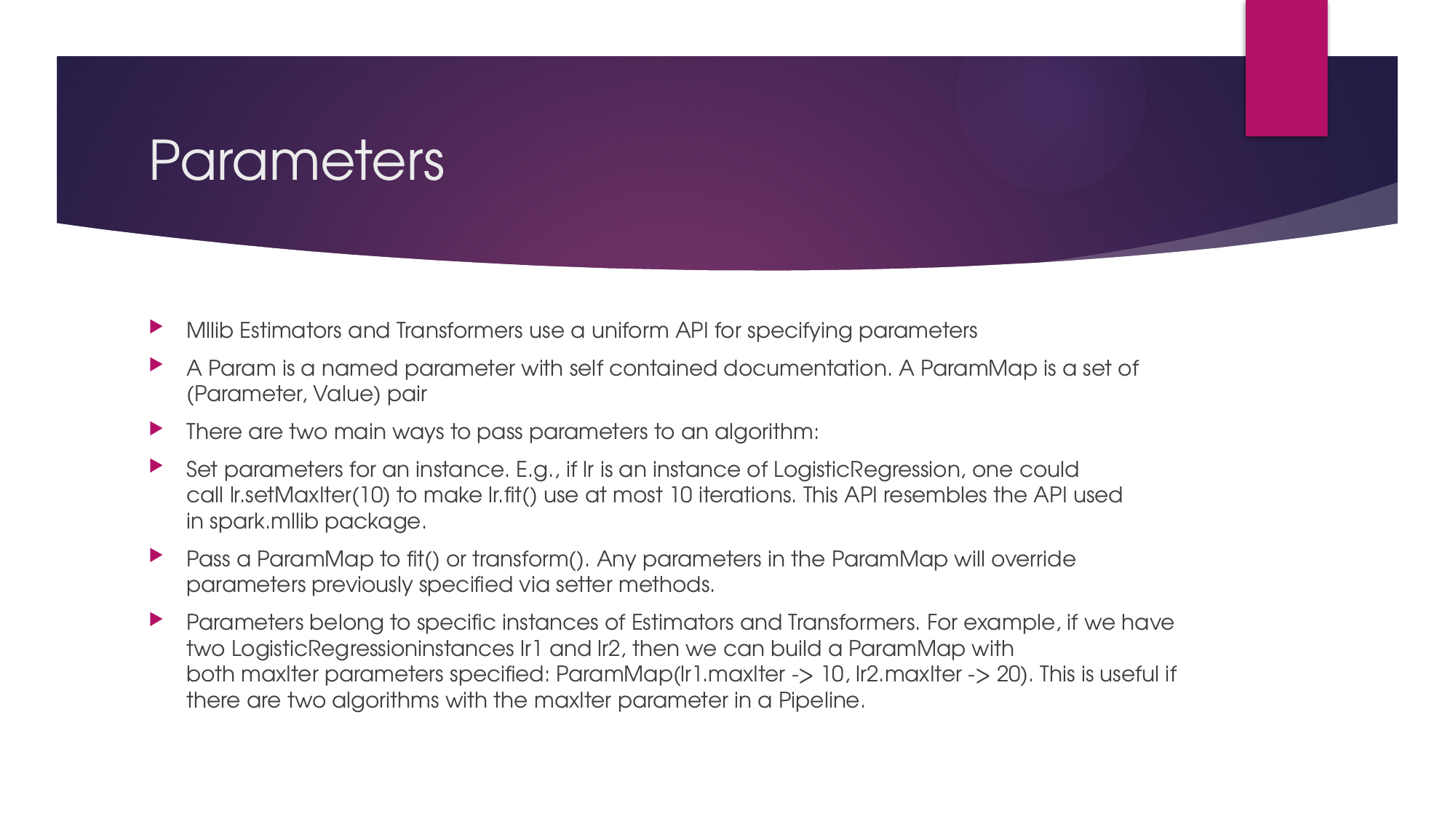

# Parameters
Mllib Estimators and Transformers use a uniform API for specifying parameters
A Param is a named parameter with self contained documentation. A ParamMap is a set of (Parameter, Value) pair
There are two main ways to pass parameters to an algorithm:
Set parameters for an instance. E.g., if lr is an instance of LogisticRegression, one could call lr.setMaxIter(10) to make lr.fit() use at most 10 iterations. This API resembles the API used in spark.mllib package.
Pass a ParamMap to fit() or transform(). Any parameters in the ParamMap will override parameters previously specified via setter methods.
Parameters belong to specific instances of Estimators and Transformers. For example, if we have two LogisticRegressioninstances lr1 and lr2, then we can build a ParamMap with both maxIter parameters specified: ParamMap(lr1.maxIter -> 10, lr2.maxIter -> 20). This is useful if there are two algorithms with the maxIter parameter in a Pipeline.